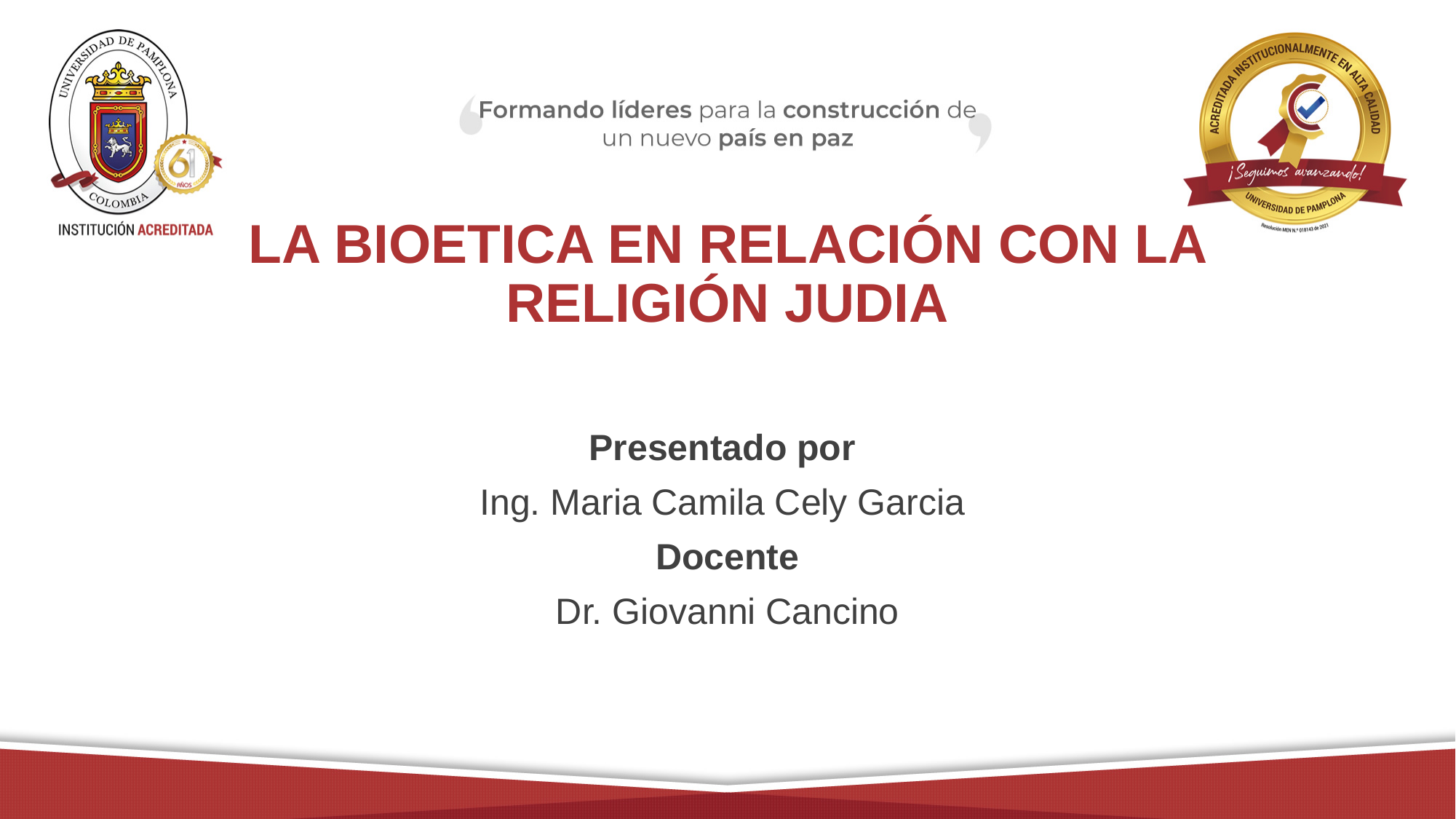

# LA BIOETICA EN RELACIÓN CON LA RELIGIÓN JUDIA
Presentado por
Ing. Maria Camila Cely Garcia
Docente
Dr. Giovanni Cancino